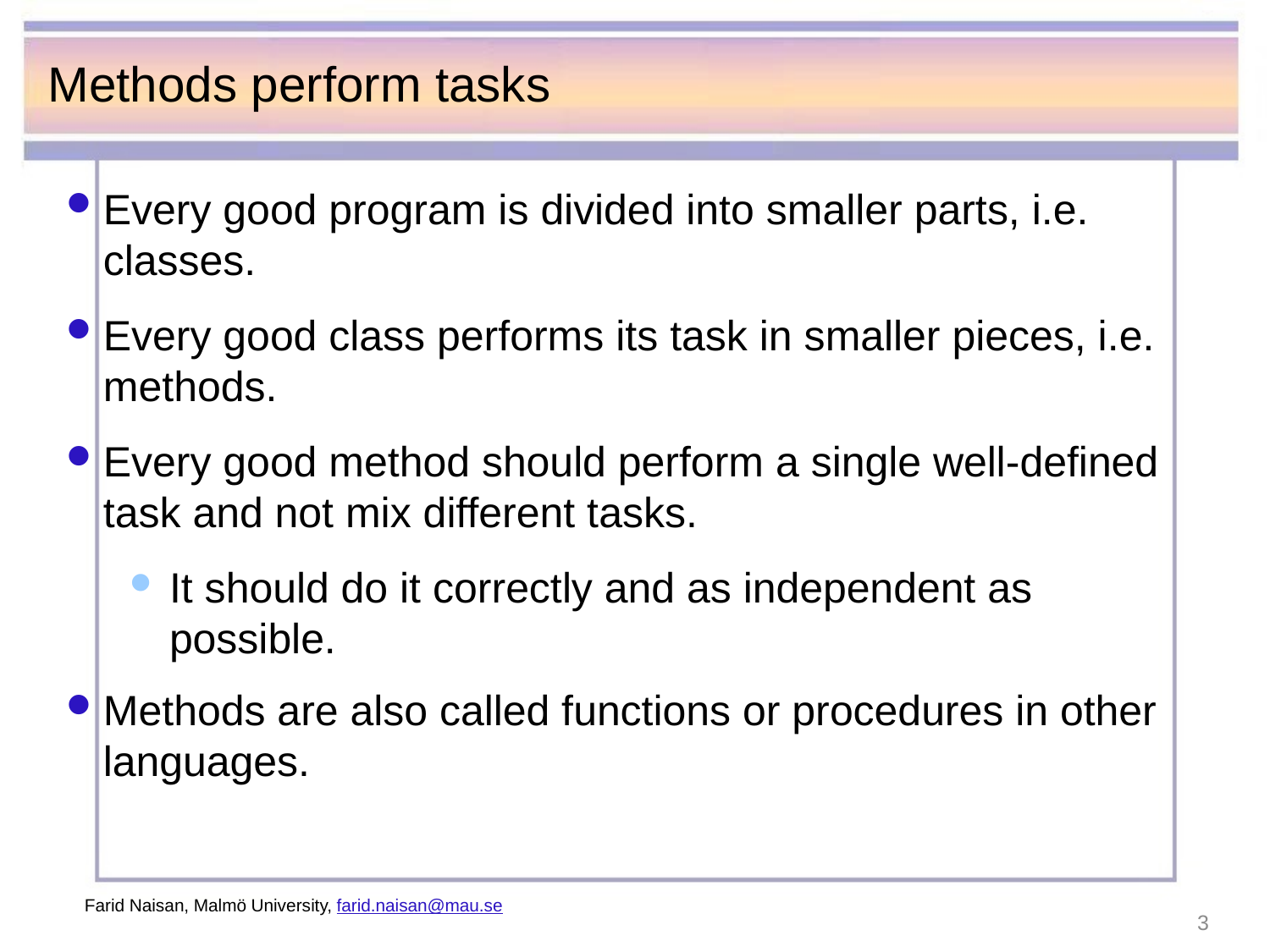

# Methods perform tasks
Every good program is divided into smaller parts, i.e. classes.
Every good class performs its task in smaller pieces, i.e.  methods.
Every good method should perform a single well-defined task and not mix different tasks.
It should do it correctly and as independent as possible.
Methods are also called functions or procedures in other languages.
Farid Naisan, Malmö University, farid.naisan@mau.se
3